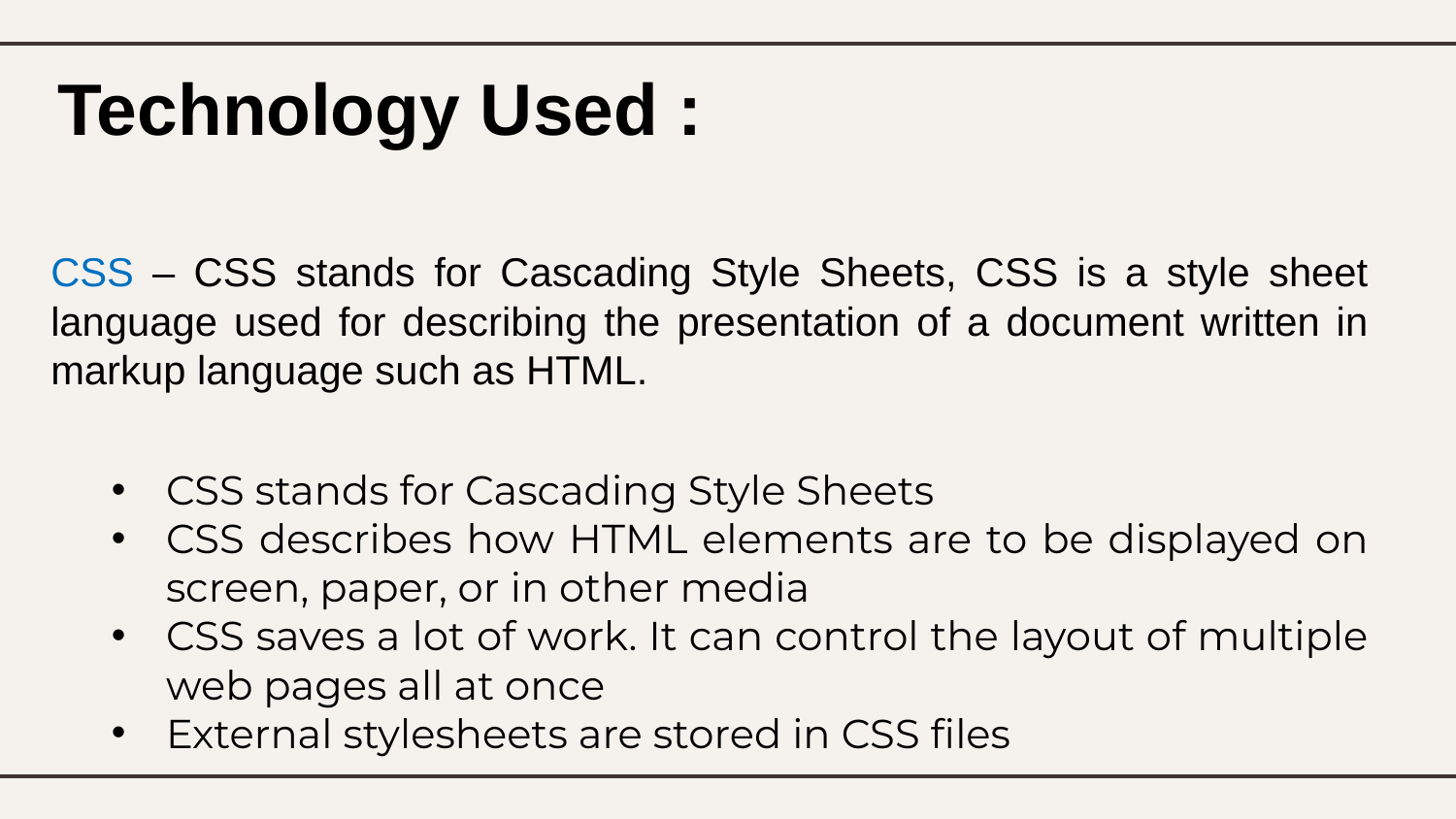

# Technology Used :
CSS – CSS stands for Cascading Style Sheets, CSS is a style sheet language used for describing the presentation of a document written in markup language such as HTML.

CSS stands for Cascading Style Sheets
CSS describes how HTML elements are to be displayed on screen, paper, or in other media
CSS saves a lot of work. It can control the layout of multiple web pages all at once
External stylesheets are stored in CSS files